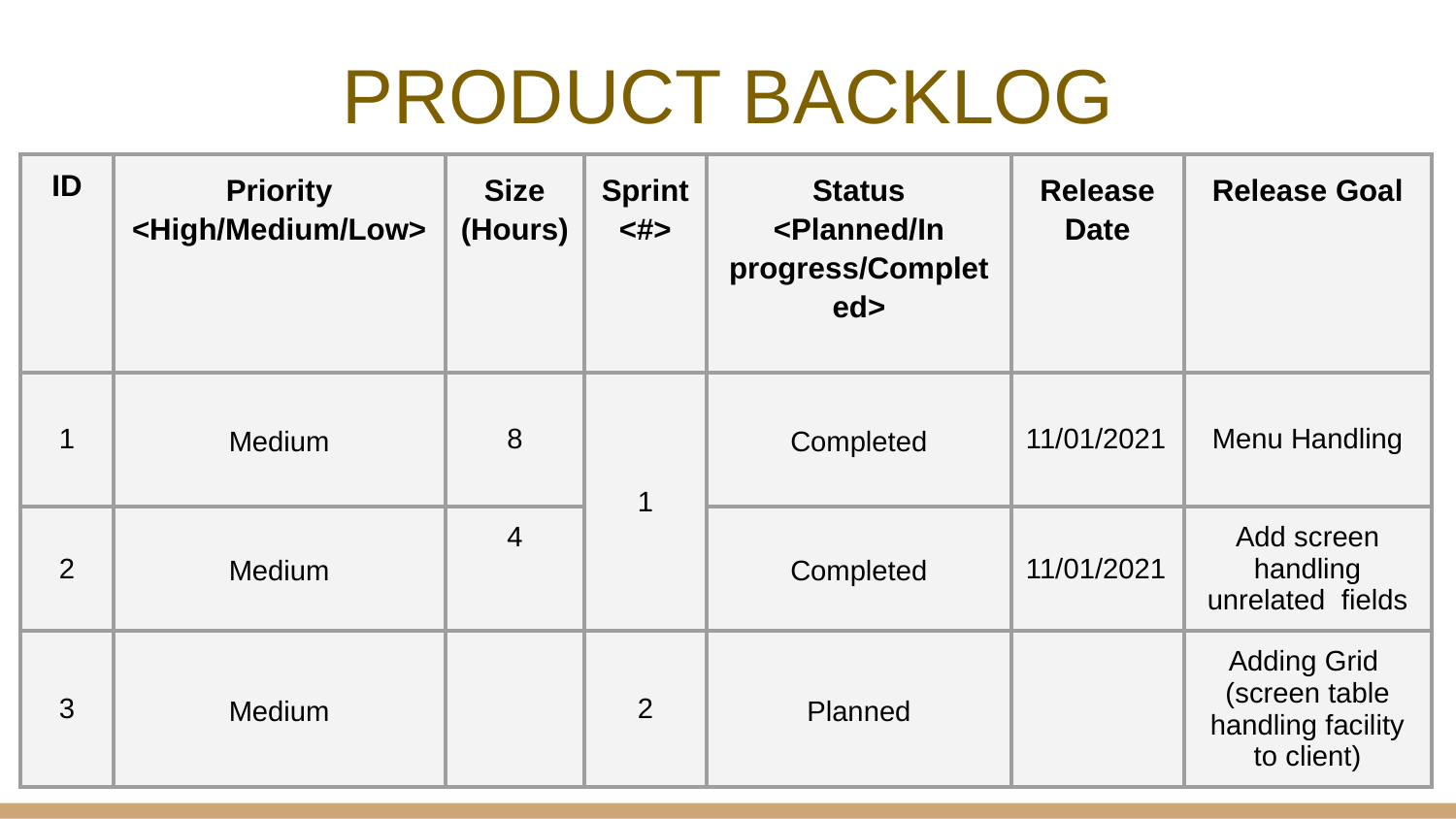

PRODUCT BACKLOG
| ID | Priority <High/Medium/Low> | Size (Hours) | Sprint <#> | Status <Planned/In progress/Completed> | Release Date | Release Goal |
| --- | --- | --- | --- | --- | --- | --- |
| 1 | Medium | 8 | 1 | Completed | 11/01/2021 | Menu Handling |
| 2 | Medium | 4 |  | Completed | 11/01/2021 | Add screen handling unrelated fields |
| 3 | Medium |  | 2 | Planned |  | Adding Grid (screen table handling facility to client) |